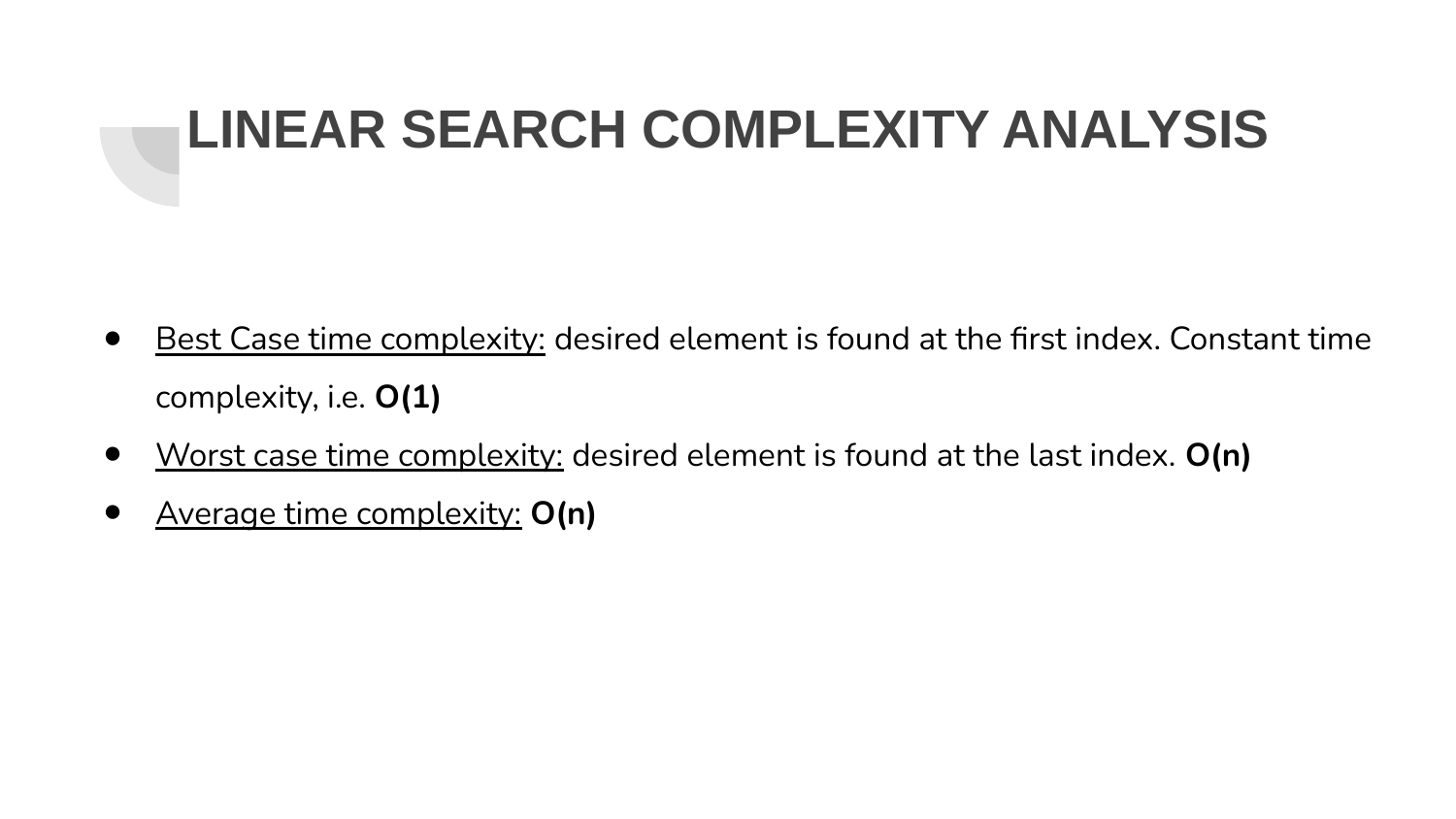

# LINEAR SEARCH COMPLEXITY ANALYSIS
Best Case time complexity: desired element is found at the first index. Constant time complexity, i.e. O(1)
Worst case time complexity: desired element is found at the last index. O(n)
Average time complexity: O(n)